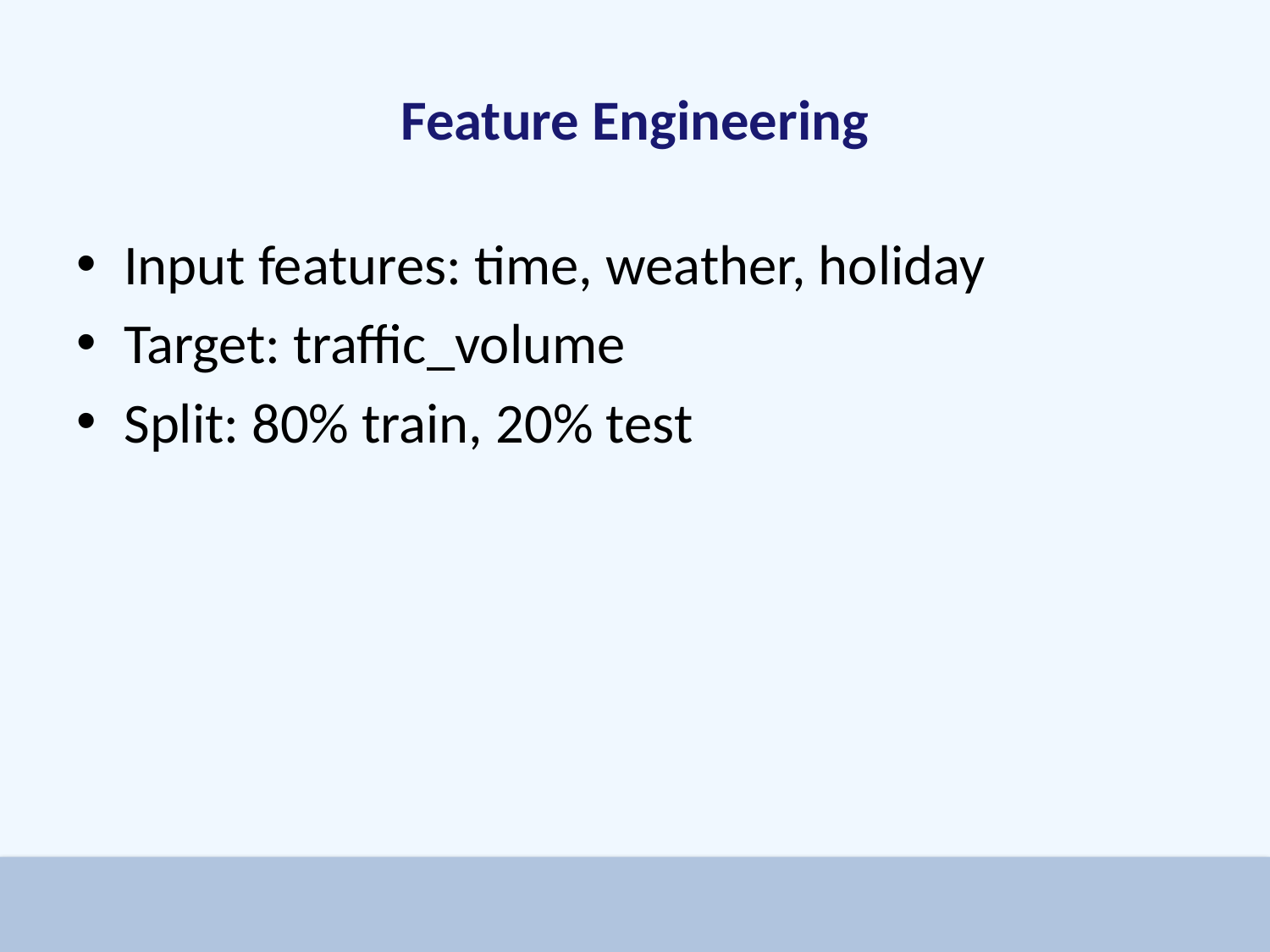

# Feature Engineering
Input features: time, weather, holiday
Target: traffic_volume
Split: 80% train, 20% test